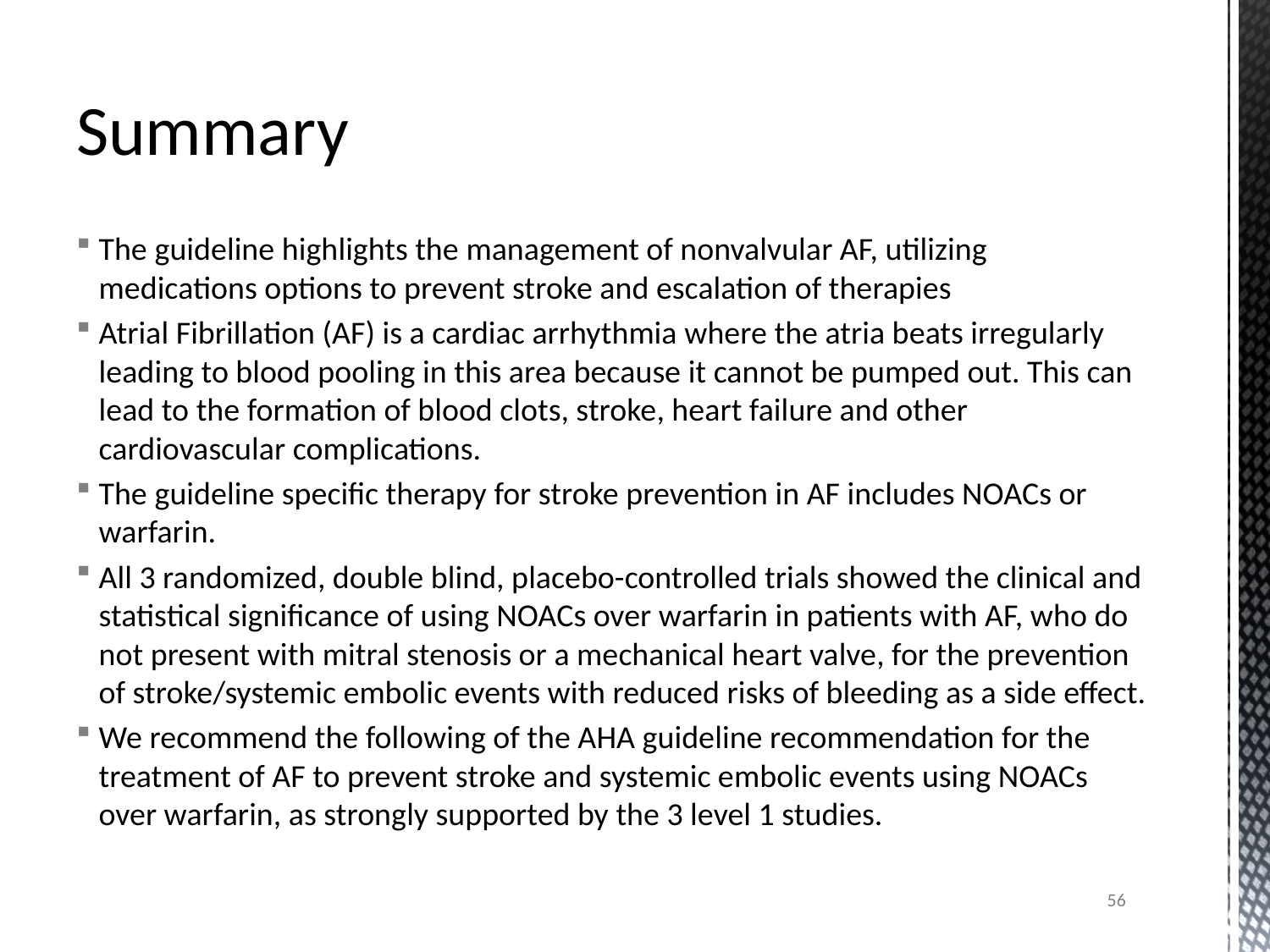

# Summary
The guideline highlights the management of nonvalvular AF, utilizing medications options to prevent stroke and escalation of therapies
Atrial Fibrillation (AF) is a cardiac arrhythmia where the atria beats irregularly leading to blood pooling in this area because it cannot be pumped out. This can lead to the formation of blood clots, stroke, heart failure and other cardiovascular complications.
The guideline specific therapy for stroke prevention in AF includes NOACs or warfarin.
All 3 randomized, double blind, placebo-controlled trials showed the clinical and statistical significance of using NOACs over warfarin in patients with AF, who do not present with mitral stenosis or a mechanical heart valve, for the prevention of stroke/systemic embolic events with reduced risks of bleeding as a side effect.
We recommend the following of the AHA guideline recommendation for the treatment of AF to prevent stroke and systemic embolic events using NOACs over warfarin, as strongly supported by the 3 level 1 studies.

56